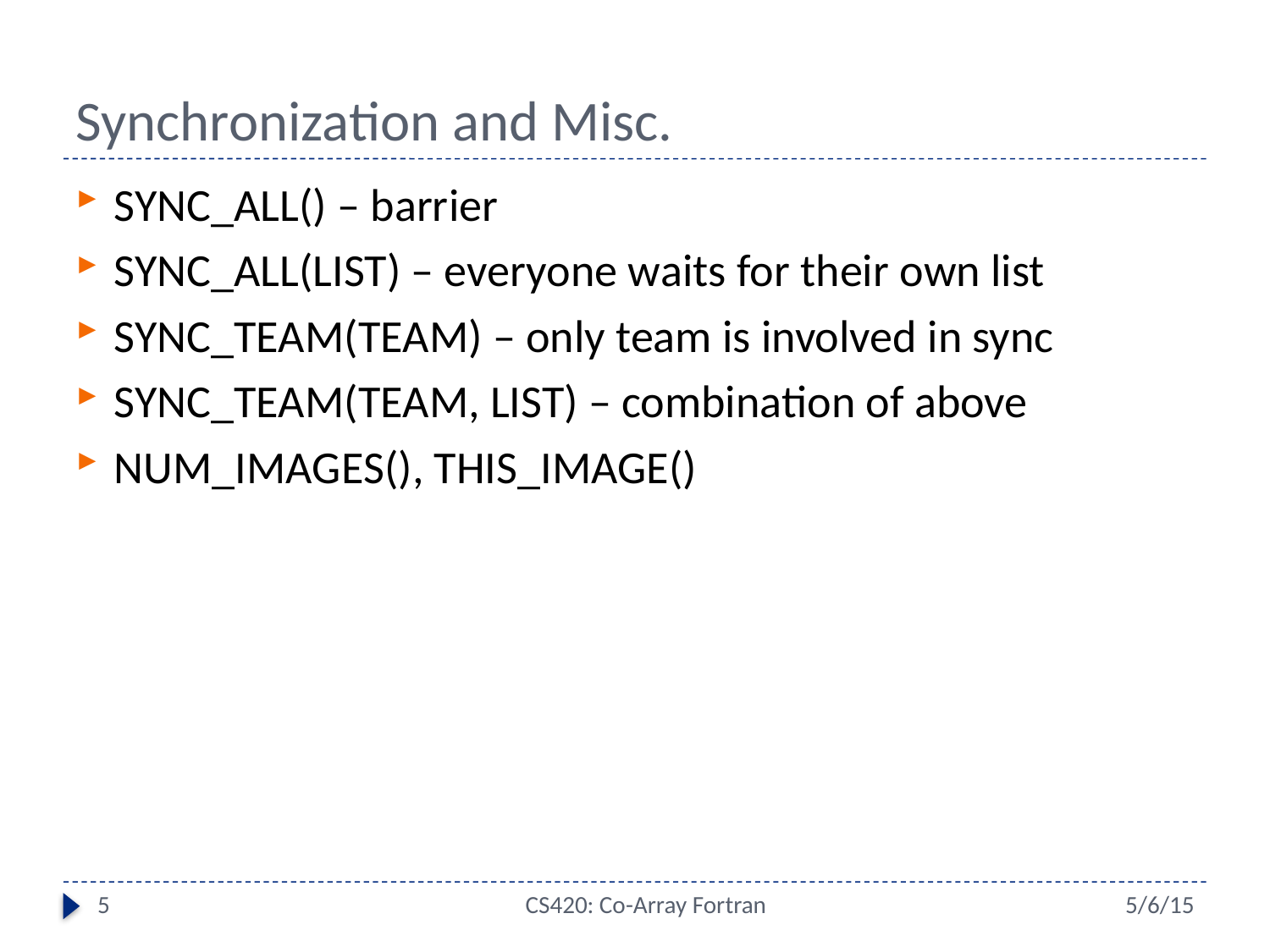

# Synchronization and Misc.
SYNC_ALL() – barrier
SYNC_ALL(LIST) – everyone waits for their own list
SYNC_TEAM(TEAM) – only team is involved in sync
SYNC_TEAM(TEAM, LIST) – combination of above
NUM_IMAGES(), THIS_IMAGE()
5
CS420: Co-Array Fortran
5/6/15